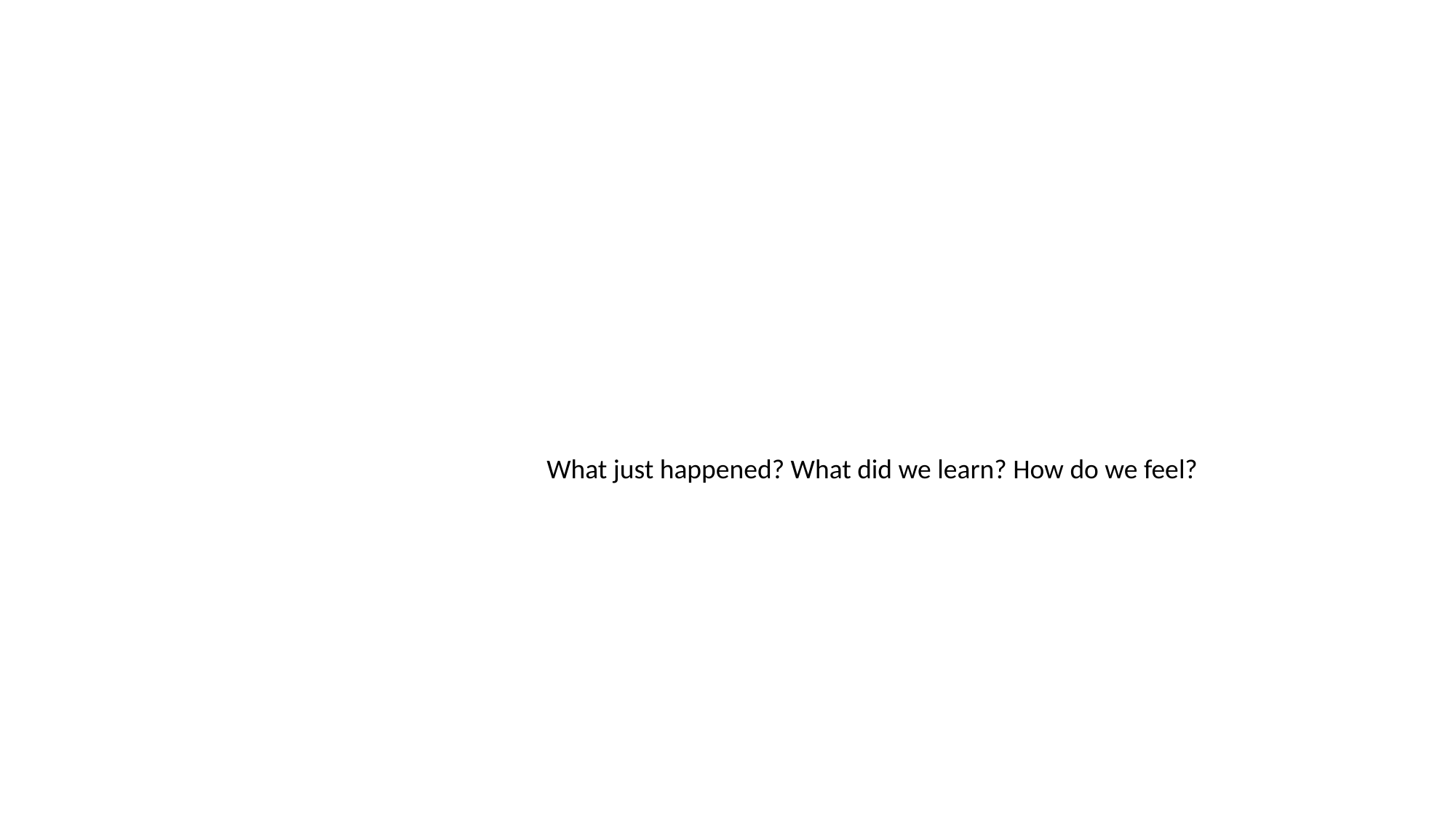

What just happened? What did we learn? How do we feel?